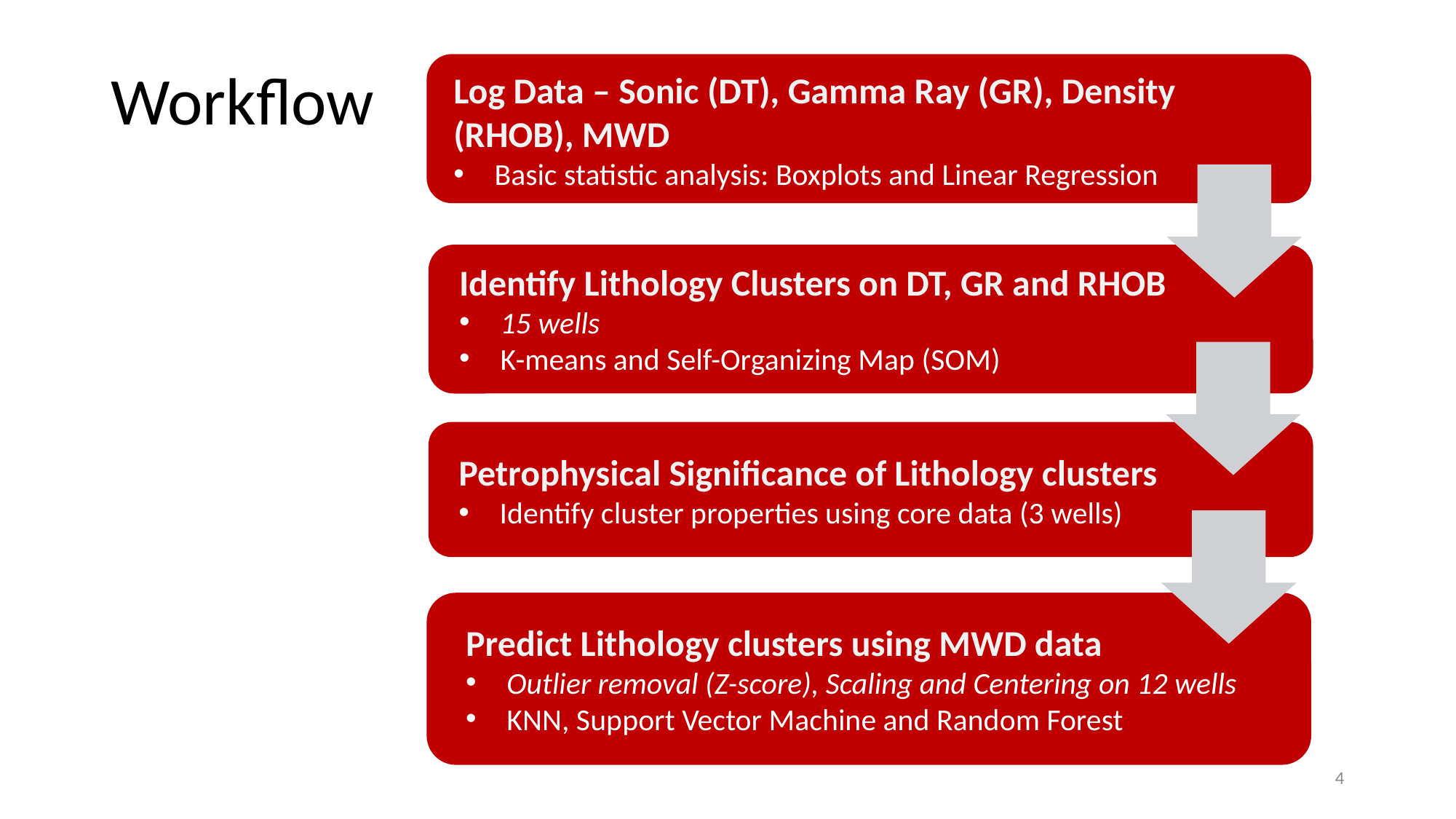

# Workflow

Log Data – Sonic (DT), Gamma Ray (GR), Density (RHOB), MWD
Basic statistic analysis: Boxplots and Linear Regression

Identify Lithology Clusters on DT, GR and RHOB
15 wells
K-means and Self-Organizing Map (SOM)

Petrophysical Significance of Lithology clusters
Identify cluster properties using core data (3 wells)

Predict Lithology clusters using MWD data
Outlier removal (Z-score), Scaling and Centering on 12 wells
KNN, Support Vector Machine and Random Forest
4